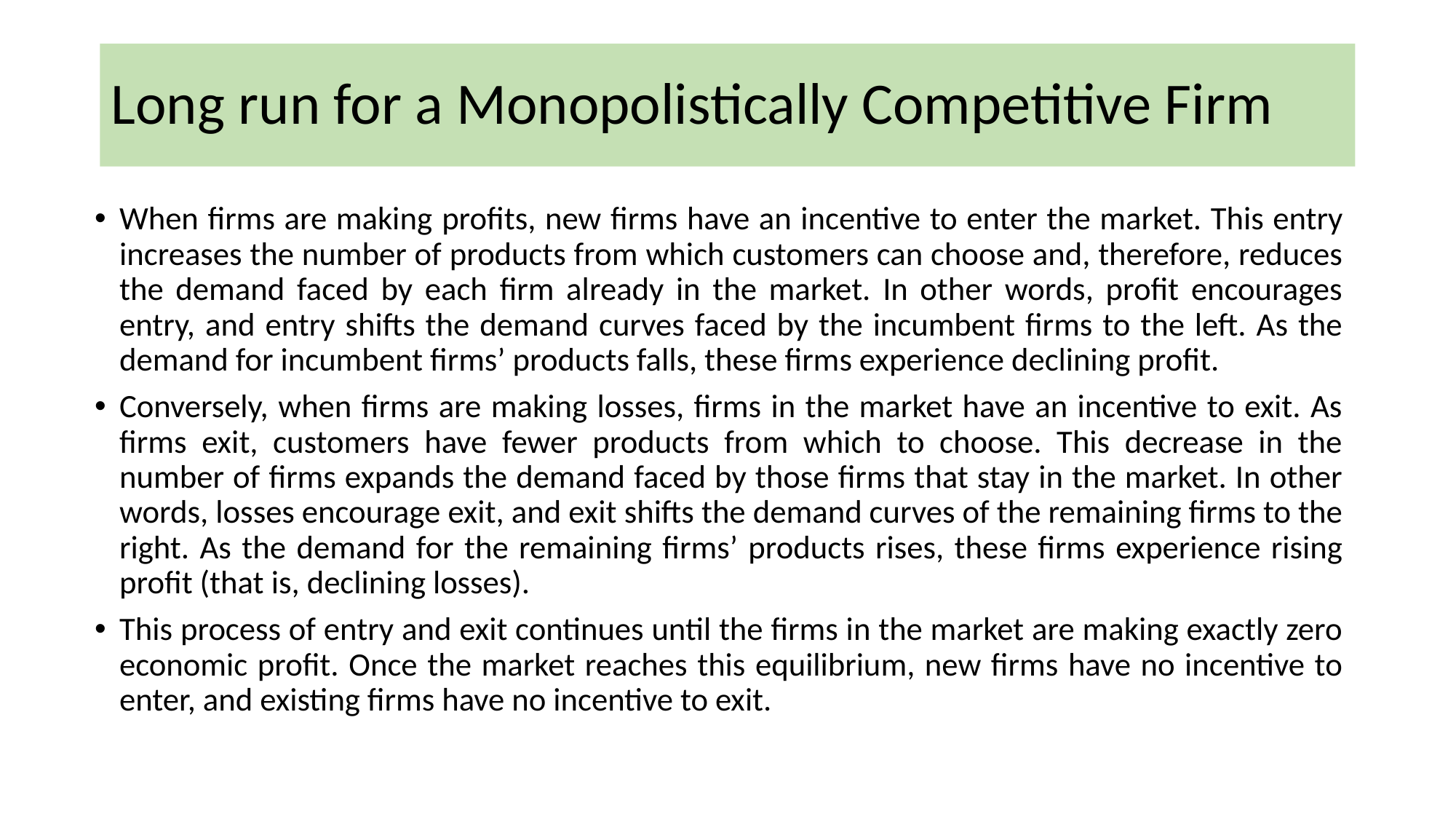

# Long run for a Monopolistically Competitive Firm
When firms are making profits, new firms have an incentive to enter the market. This entry increases the number of products from which customers can choose and, therefore, reduces the demand faced by each firm already in the market. In other words, profit encourages entry, and entry shifts the demand curves faced by the incumbent firms to the left. As the demand for incumbent firms’ products falls, these firms experience declining profit.
Conversely, when firms are making losses, firms in the market have an incentive to exit. As firms exit, customers have fewer products from which to choose. This decrease in the number of firms expands the demand faced by those firms that stay in the market. In other words, losses encourage exit, and exit shifts the demand curves of the remaining firms to the right. As the demand for the remaining firms’ products rises, these firms experience rising profit (that is, declining losses).
This process of entry and exit continues until the firms in the market are making exactly zero economic profit. Once the market reaches this equilibrium, new firms have no incentive to enter, and existing firms have no incentive to exit.